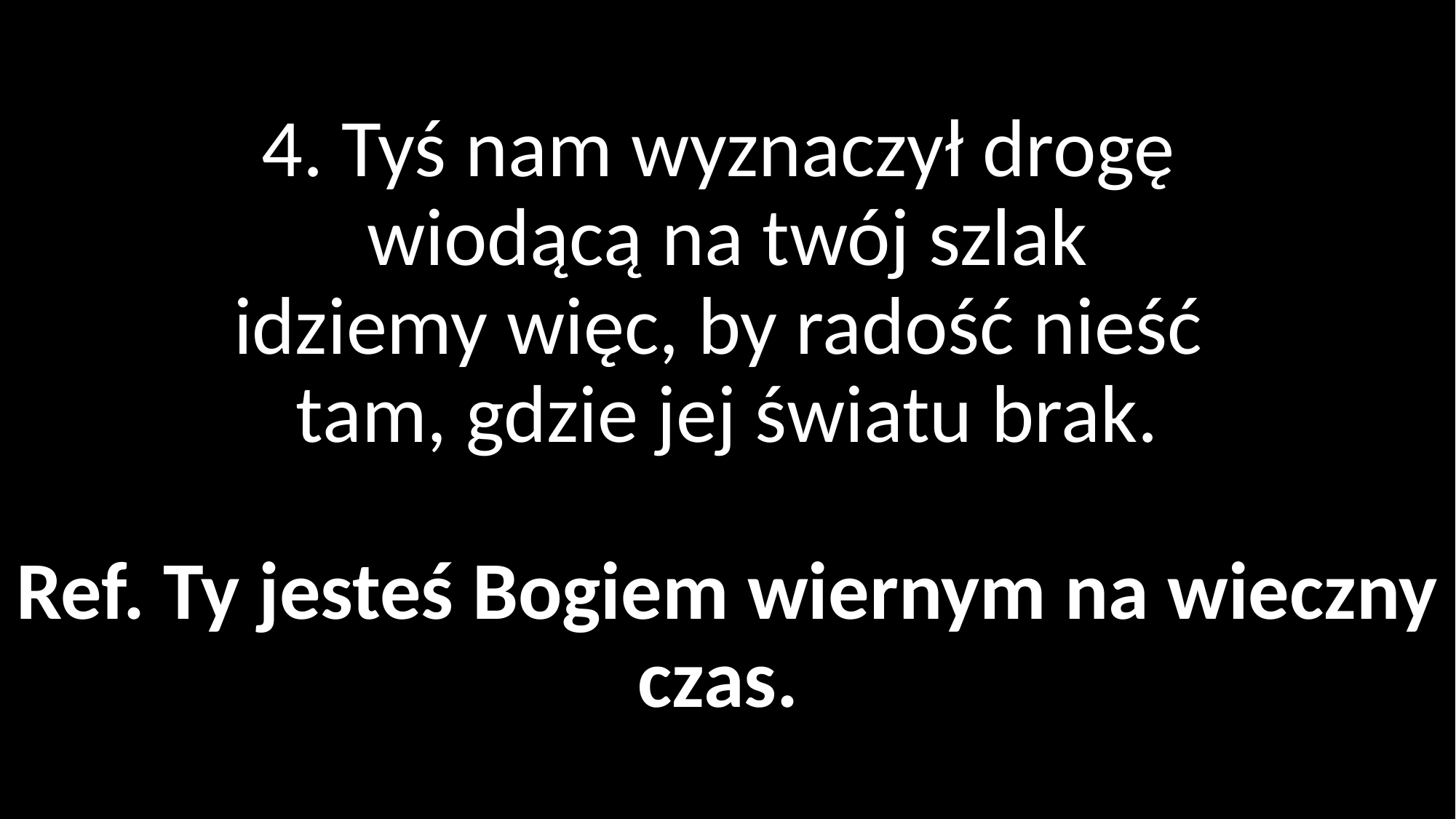

# 4. Tyś nam wyznaczył drogę wiodącą na twój szlak idziemy więc, by radość nieść tam, gdzie jej światu brak. Ref. Ty jesteś Bogiem wiernym na wieczny czas.